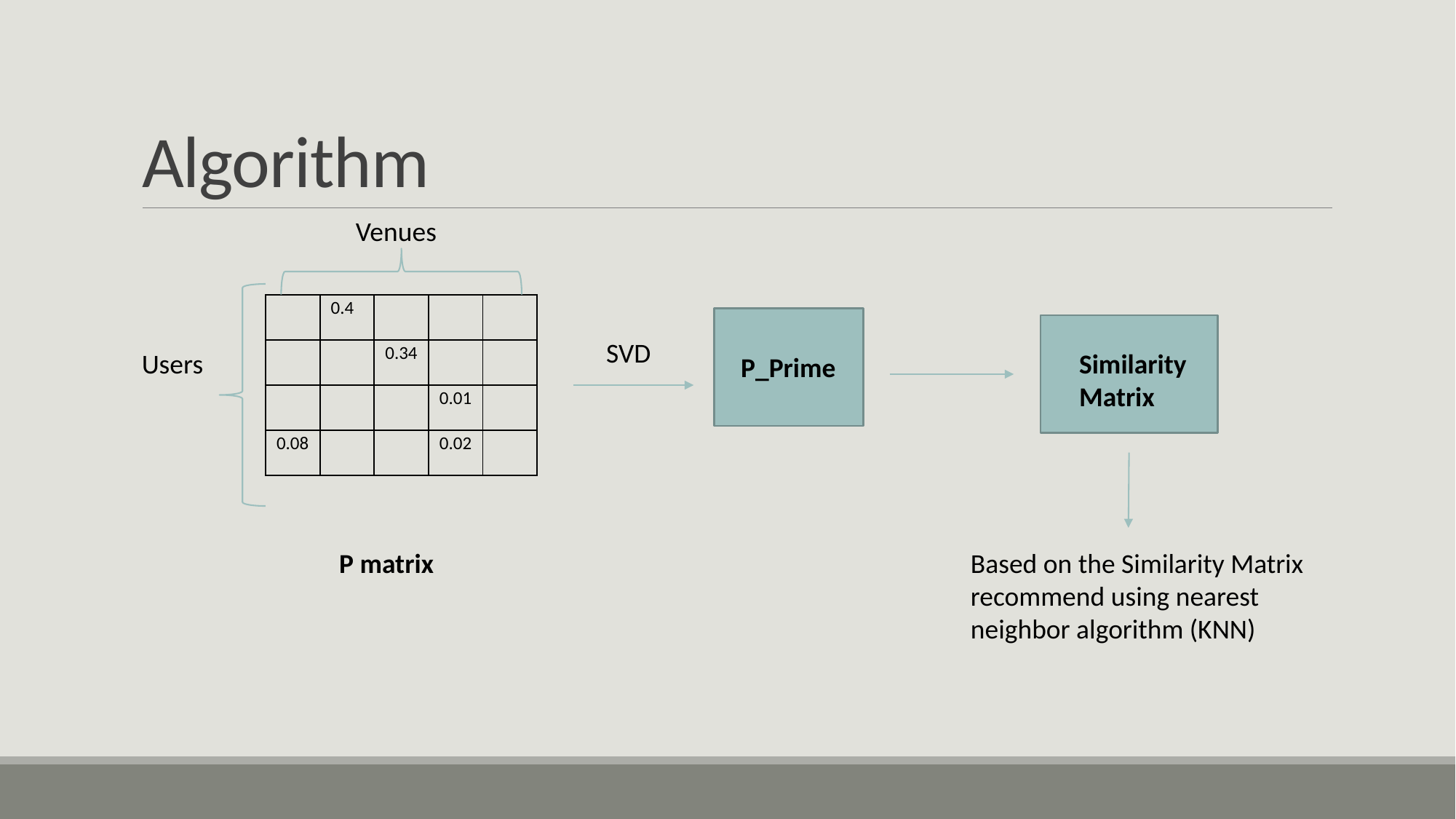

# Algorithm

Venues

|  | 0.4 |  |  |  |
| --- | --- | --- | --- | --- |
|  |  | 0.34 |  |  |
|  |  |  | 0.01 |  |
| 0.08 |  |  | 0.02 |  |

SVD
Users
Similarity Matrix
P_Prime
P matrix
Based on the Similarity Matrix recommend using nearest neighbor algorithm (KNN)